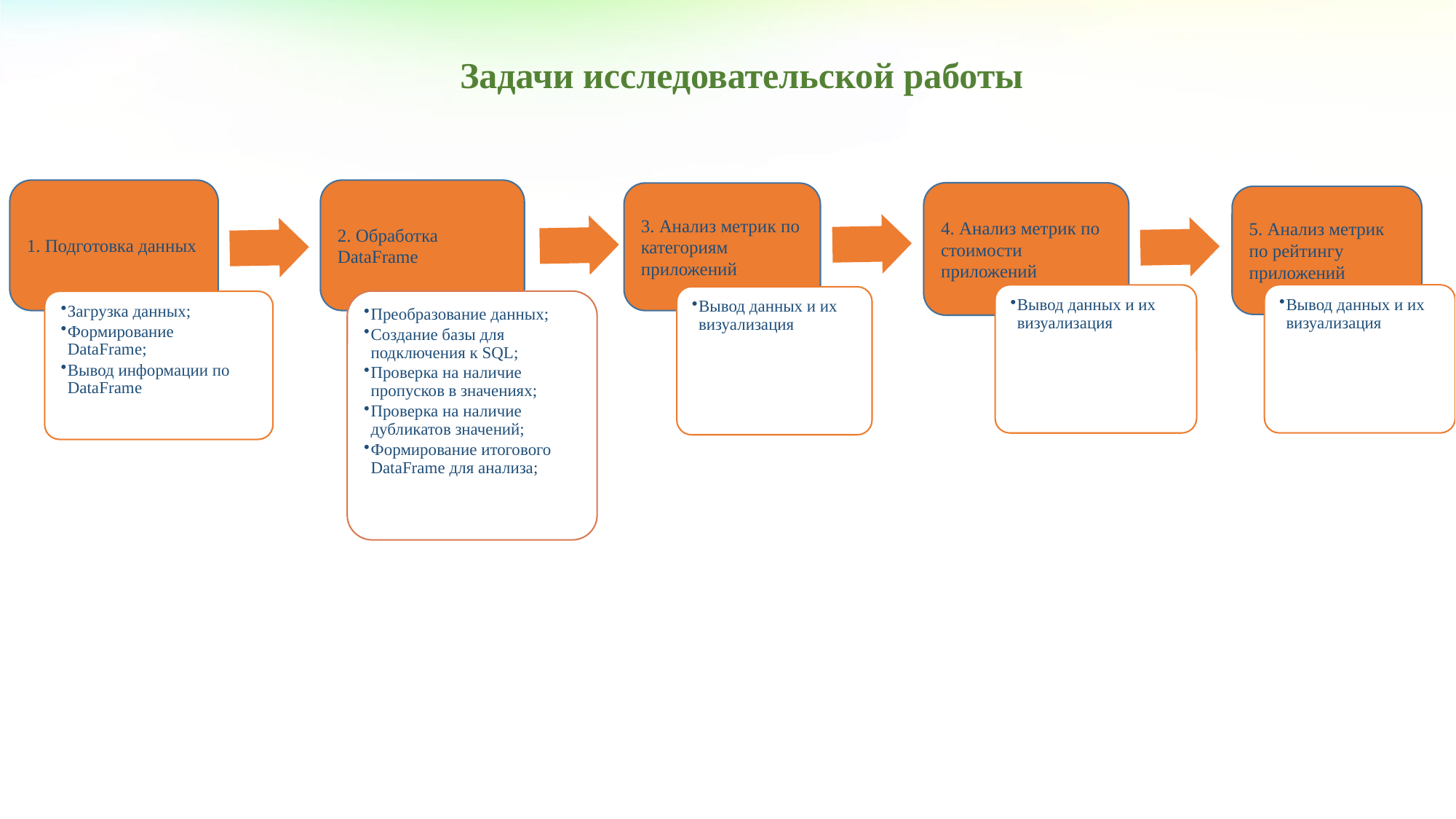

Задачи исследовательской работы
1. Подготовка данных
2. Обработка DataFrame
4. Анализ метрик по стоимости приложений
3. Анализ метрик по категориям приложений
5. Анализ метрик по рейтингу приложений

Вывод данных и их визуализация

Вывод данных и их визуализация

Вывод данных и их визуализация

Преобразование данных;
Создание базы для подключения к SQL;
Проверка на наличие пропусков в значениях;
Проверка на наличие дубликатов значений;
Формирование итогового DataFrame для анализа;

Загрузка данных;
Формирование DataFrame;
Вывод информации по DataFrame